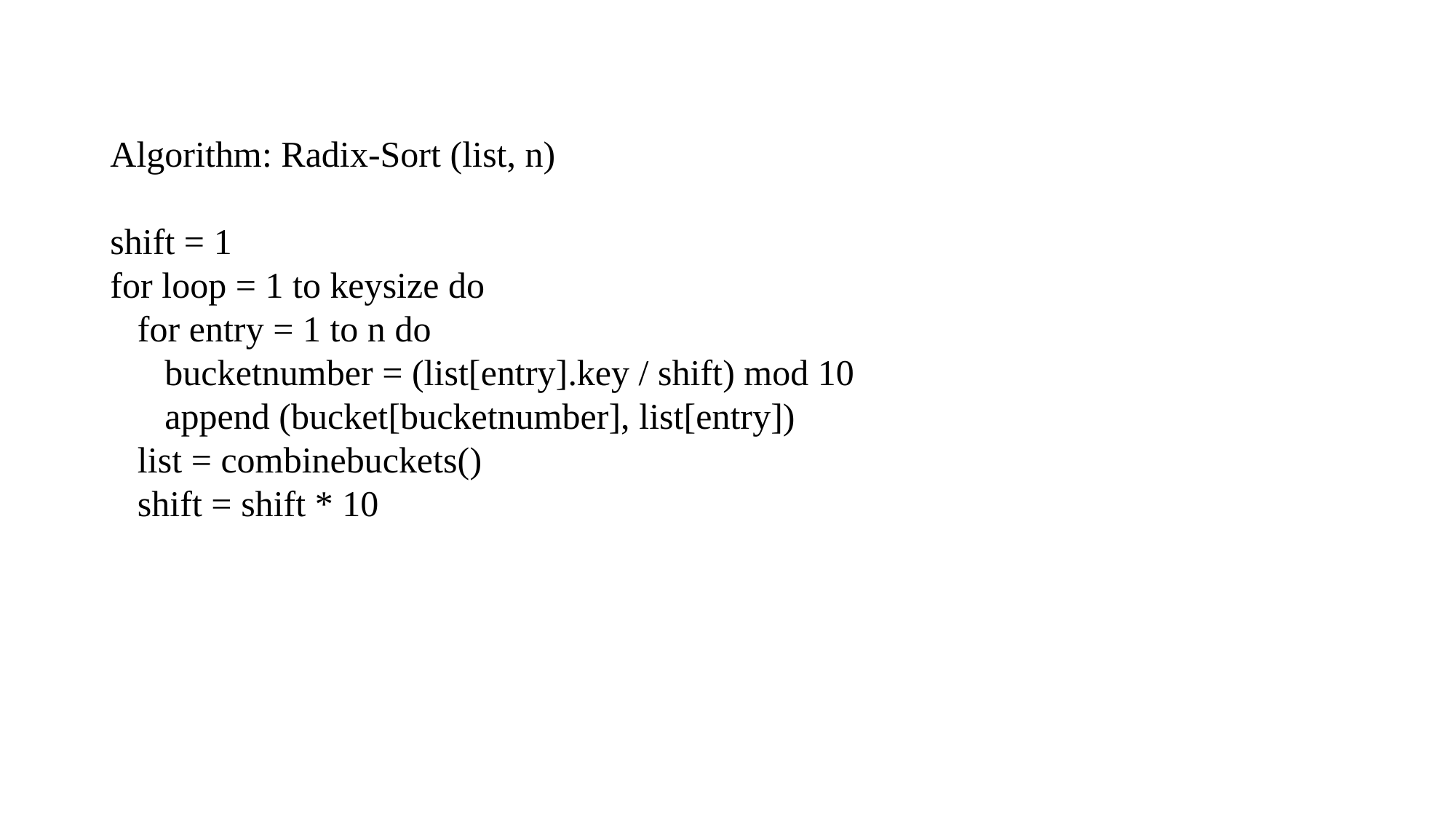

Algorithm: Radix-Sort (list, n)

shift = 1
for loop = 1 to keysize do
   for entry = 1 to n do
      bucketnumber = (list[entry].key / shift) mod 10
      append (bucket[bucketnumber], list[entry])
   list = combinebuckets()
   shift = shift * 10